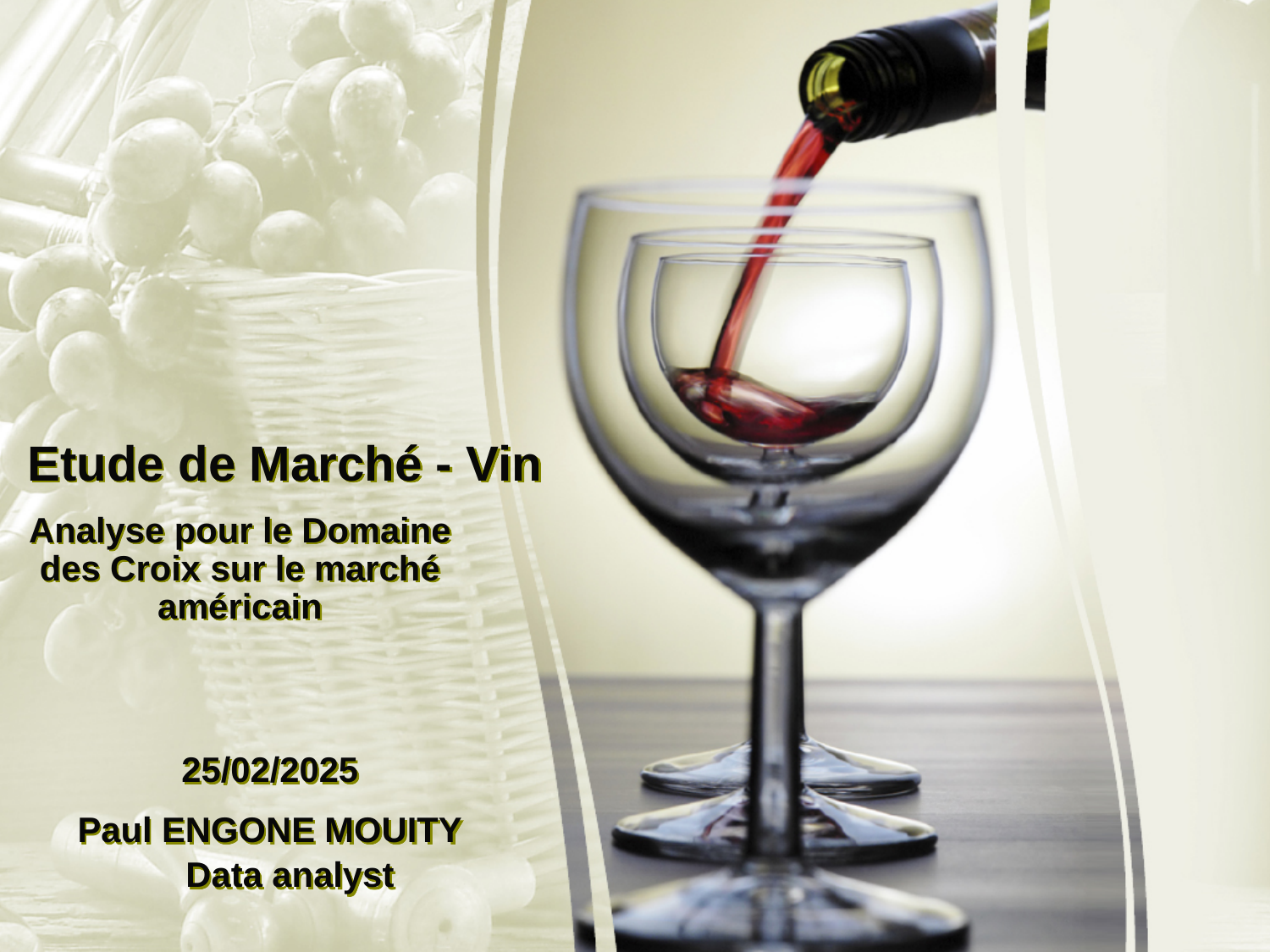

# Etude de Marché - Vin
Analyse pour le Domaine des Croix sur le marché américain
25/02/2025
Paul ENGONE MOUITY
Data analyst